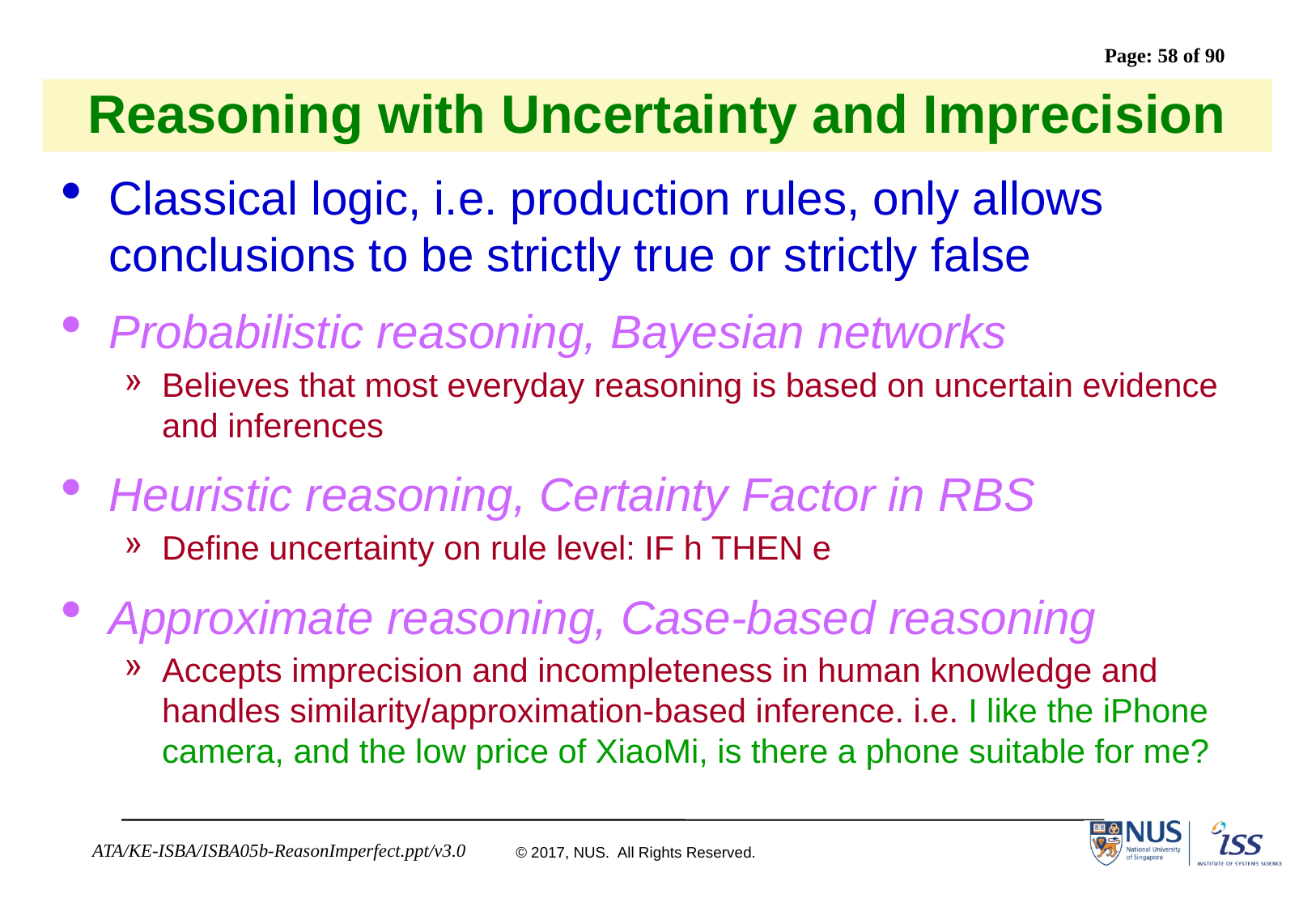

# Reasoning with Uncertainty and Imprecision
Classical logic, i.e. production rules, only allows conclusions to be strictly true or strictly false
Probabilistic reasoning, Bayesian networks
Believes that most everyday reasoning is based on uncertain evidence and inferences
Heuristic reasoning, Certainty Factor in RBS
Define uncertainty on rule level: IF h THEN e
Approximate reasoning, Case-based reasoning
Accepts imprecision and incompleteness in human knowledge and handles similarity/approximation-based inference. i.e. I like the iPhone camera, and the low price of XiaoMi, is there a phone suitable for me?